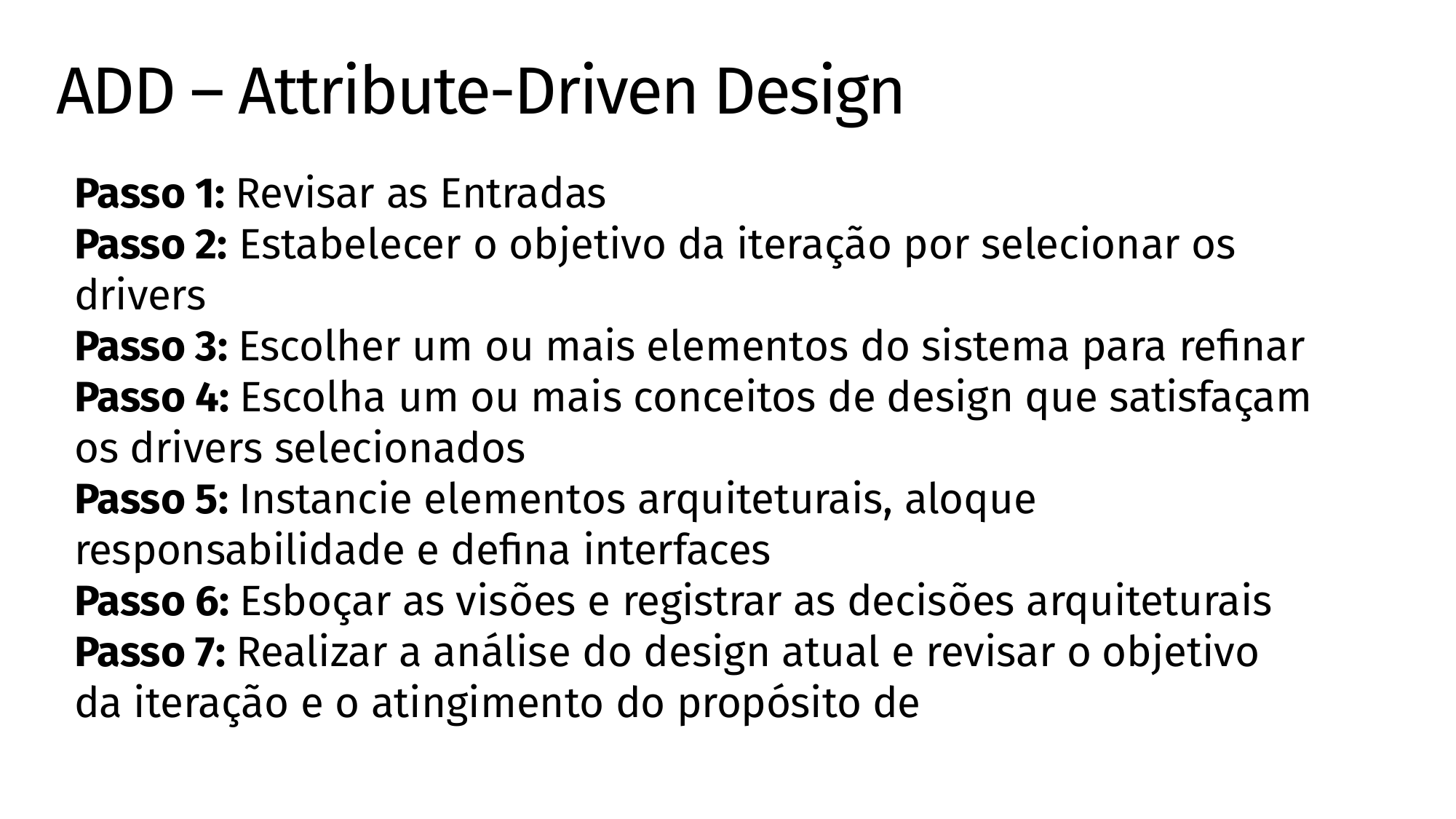

ADD – Attribute-Driven Design
# Passo 1: Revisar as Entradas Passo 2: Estabelecer o objetivo da iteração por selecionar os drivers Passo 3: Escolher um ou mais elementos do sistema para refinar Passo 4: Escolha um ou mais conceitos de design que satisfaçam os drivers selecionados Passo 5: Instancie elementos arquiteturais, aloque responsabilidade e defina interfaces Passo 6: Esboçar as visões e registrar as decisões arquiteturais Passo 7: Realizar a análise do design atual e revisar o objetivo da iteração e o atingimento do propósito de